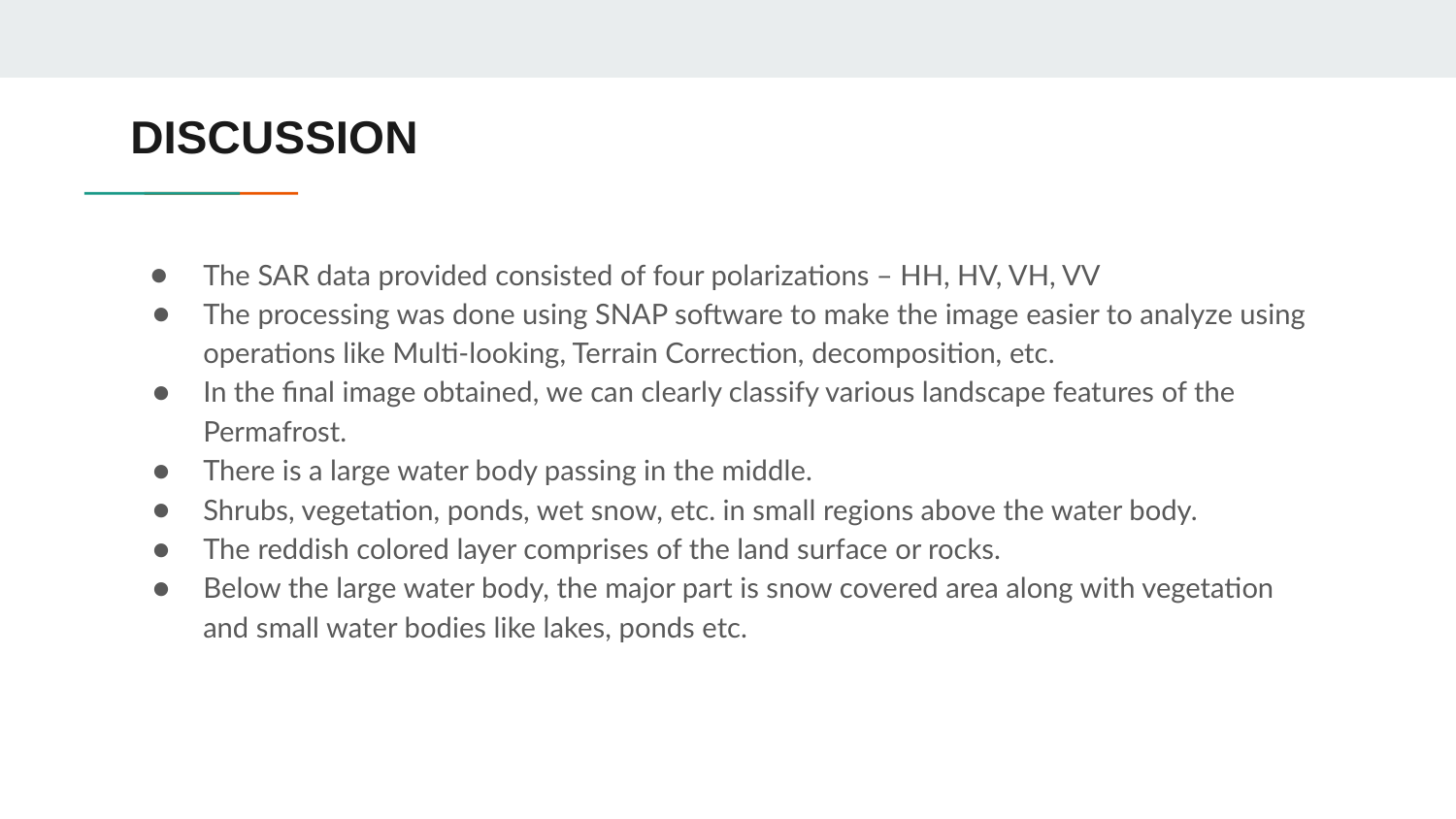

# DISCUSSION
The SAR data provided consisted of four polarizations – HH, HV, VH, VV
The processing was done using SNAP software to make the image easier to analyze using operations like Multi-looking, Terrain Correction, decomposition, etc.
In the final image obtained, we can clearly classify various landscape features of the Permafrost.
There is a large water body passing in the middle.
Shrubs, vegetation, ponds, wet snow, etc. in small regions above the water body.
The reddish colored layer comprises of the land surface or rocks.
Below the large water body, the major part is snow covered area along with vegetation and small water bodies like lakes, ponds etc.